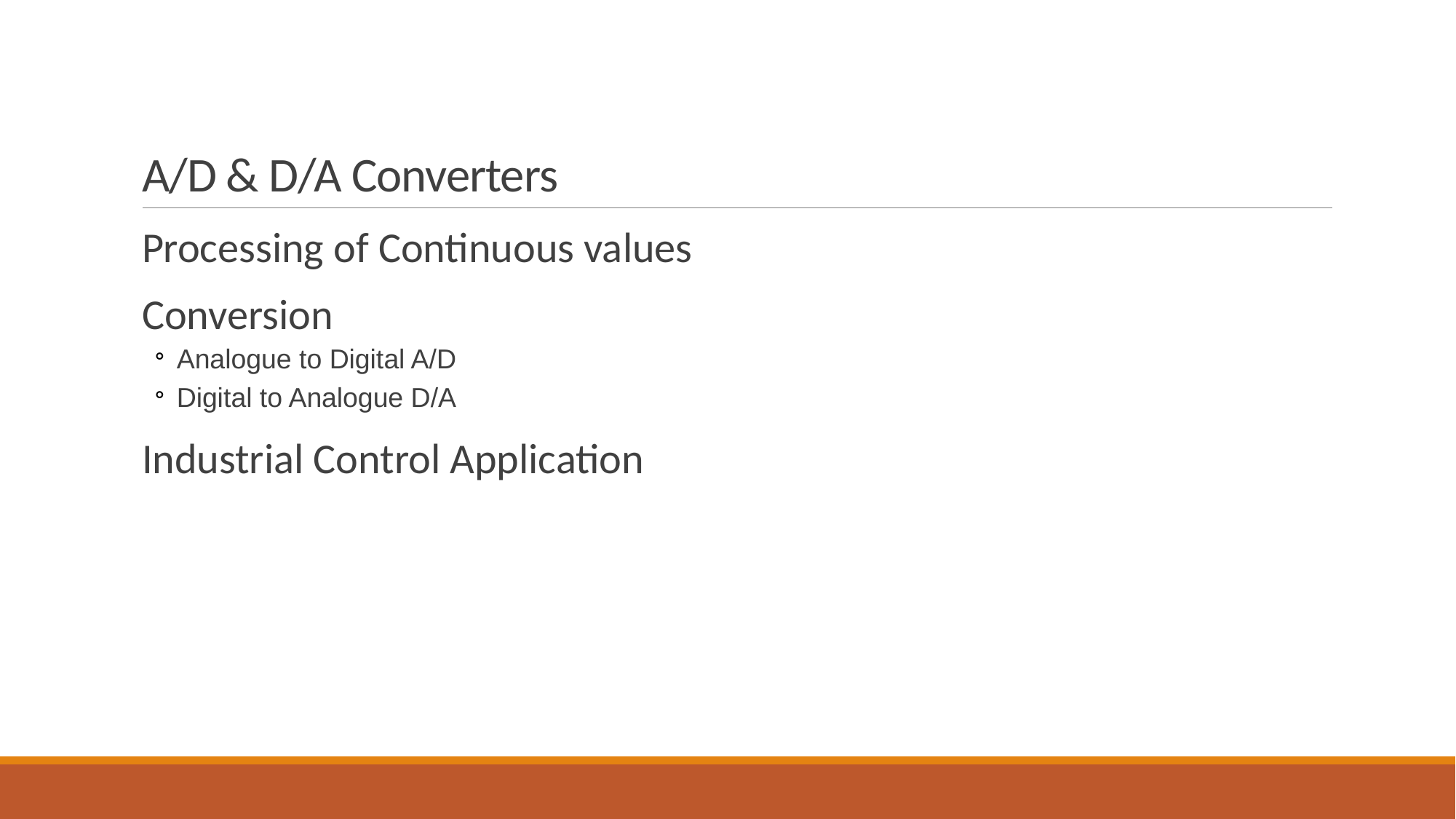

# A/D & D/A Converters
Processing of Continuous values
Conversion
Analogue to Digital A/D
Digital to Analogue D/A
Industrial Control Application